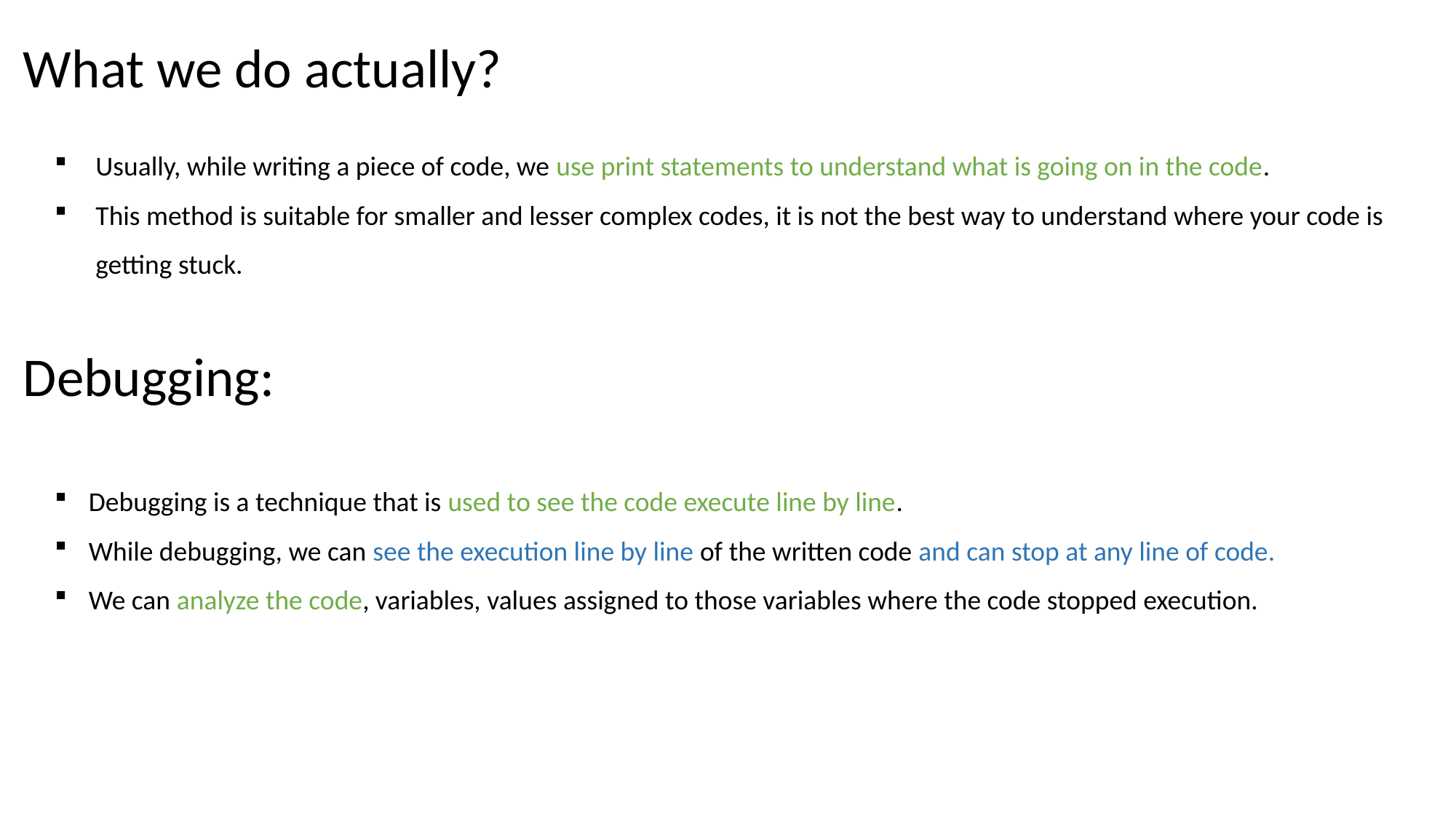

What we do actually?
Usually, while writing a piece of code, we use print statements to understand what is going on in the code.
This method is suitable for smaller and lesser complex codes, it is not the best way to understand where your code is getting stuck.

Debugging:
Debugging is a technique that is used to see the code execute line by line.
While debugging, we can see the execution line by line of the written code and can stop at any line of code.
We can analyze the code, variables, values assigned to those variables where the code stopped execution.